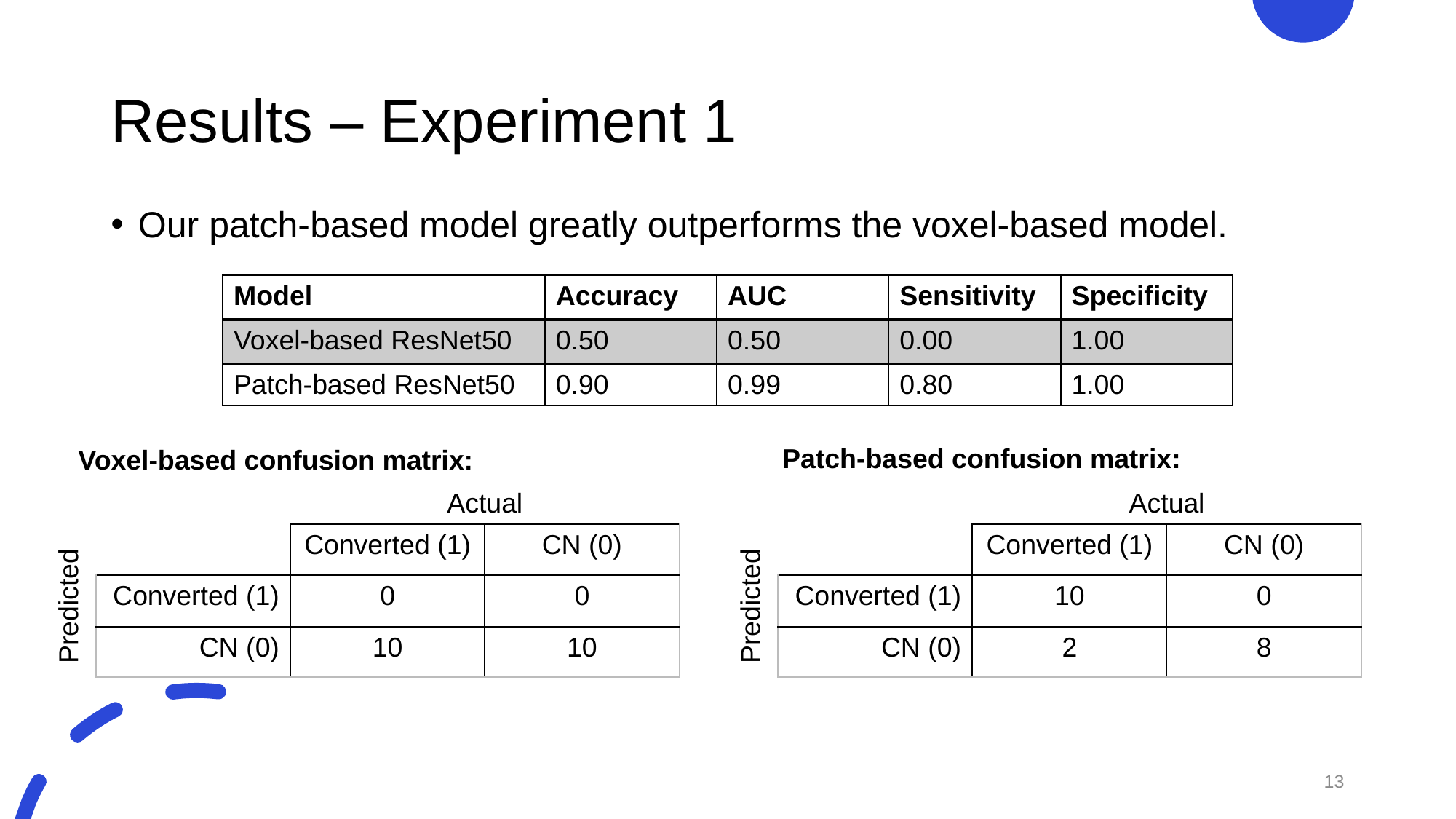

# Results – Experiment 1
Our patch-based model greatly outperforms the voxel-based model.
| Model | Accuracy | AUC | Sensitivity | Specificity |
| --- | --- | --- | --- | --- |
| Voxel-based ResNet50 | 0.50 | 0.50 | 0.00 | 1.00 |
| Patch-based ResNet50 | 0.90 | 0.99 | 0.80 | 1.00 |
Patch-based confusion matrix:
Voxel-based confusion matrix:
|  | Actual |  |
| --- | --- | --- |
|  | Converted (1) | CN (0) |
| Converted (1) | 0 | 0 |
| CN (0) | 10 | 10 |
|  | Actual |  |
| --- | --- | --- |
|  | Converted (1) | CN (0) |
| Converted (1) | 10 | 0 |
| CN (0) | 2 | 8 |
Predicted
Predicted
13